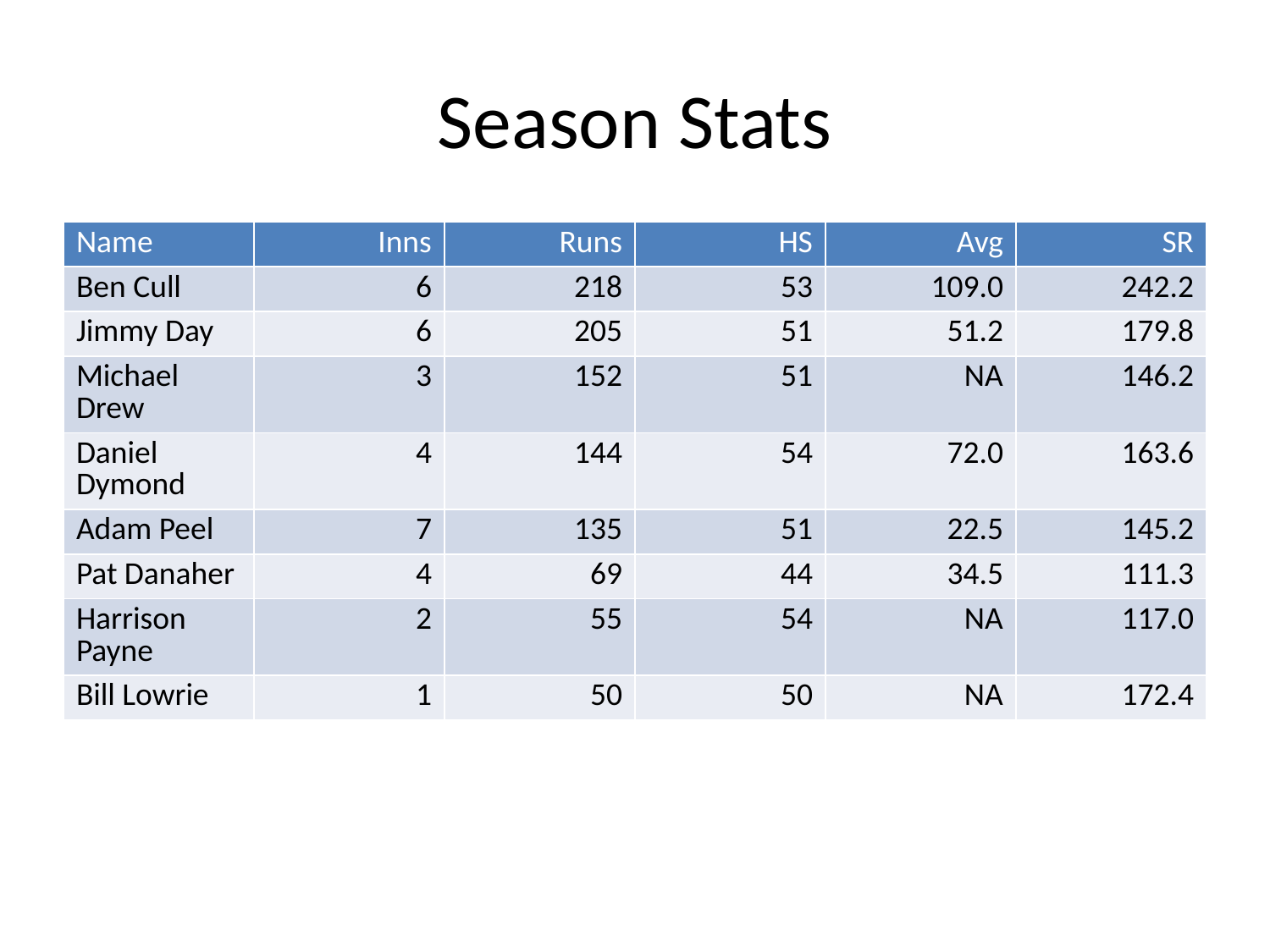

# Season Stats
| Name | Inns | Runs | HS | Avg | SR |
| --- | --- | --- | --- | --- | --- |
| Ben Cull | 6 | 218 | 53 | 109.0 | 242.2 |
| Jimmy Day | 6 | 205 | 51 | 51.2 | 179.8 |
| Michael Drew | 3 | 152 | 51 | NA | 146.2 |
| Daniel Dymond | 4 | 144 | 54 | 72.0 | 163.6 |
| Adam Peel | 7 | 135 | 51 | 22.5 | 145.2 |
| Pat Danaher | 4 | 69 | 44 | 34.5 | 111.3 |
| Harrison Payne | 2 | 55 | 54 | NA | 117.0 |
| Bill Lowrie | 1 | 50 | 50 | NA | 172.4 |